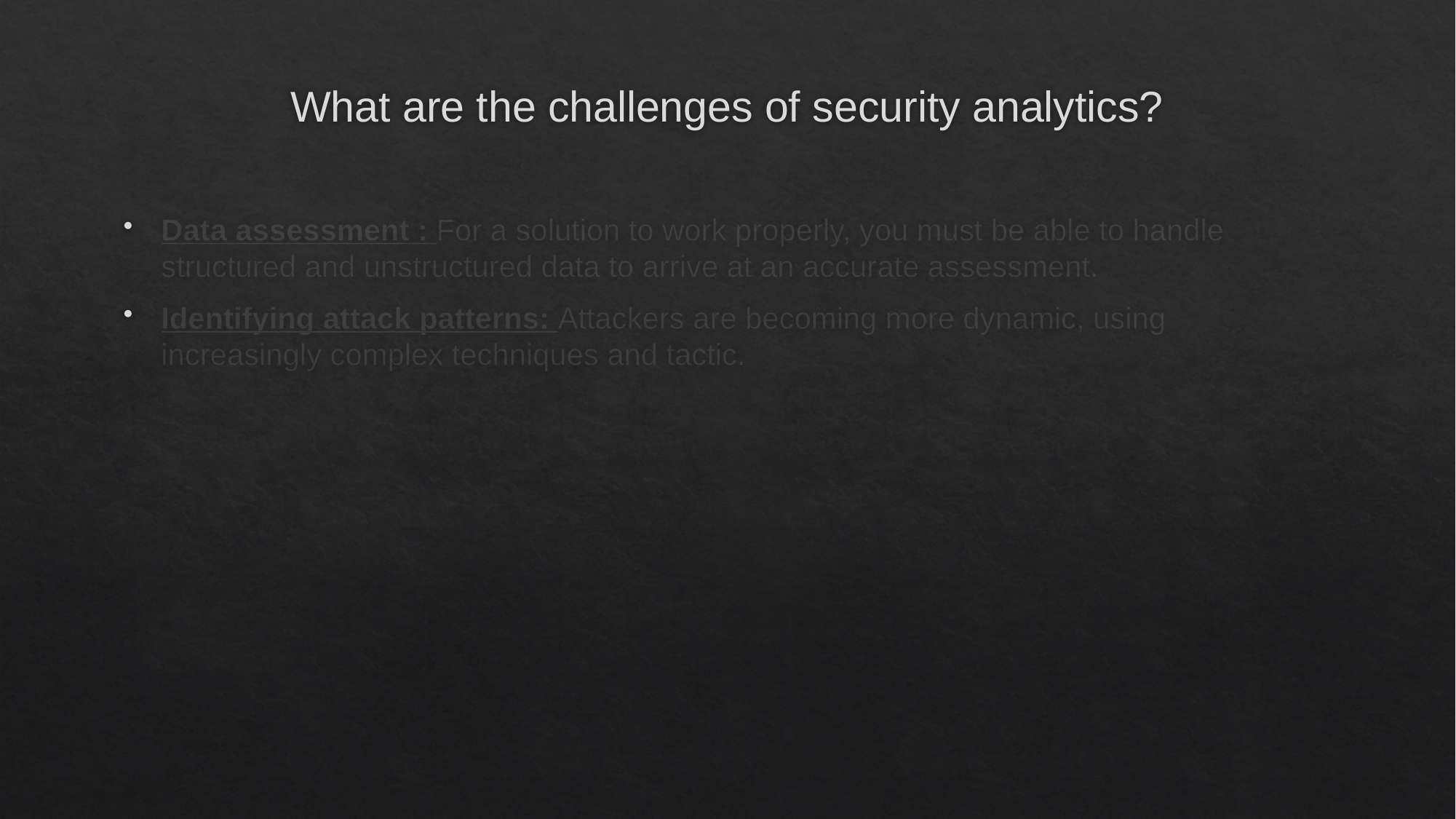

# What are the challenges of security analytics?
Data assessment : For a solution to work properly, you must be able to handle structured and unstructured data to arrive at an accurate assessment.
Identifying attack patterns: Attackers are becoming more dynamic, using increasingly complex techniques and tactic.